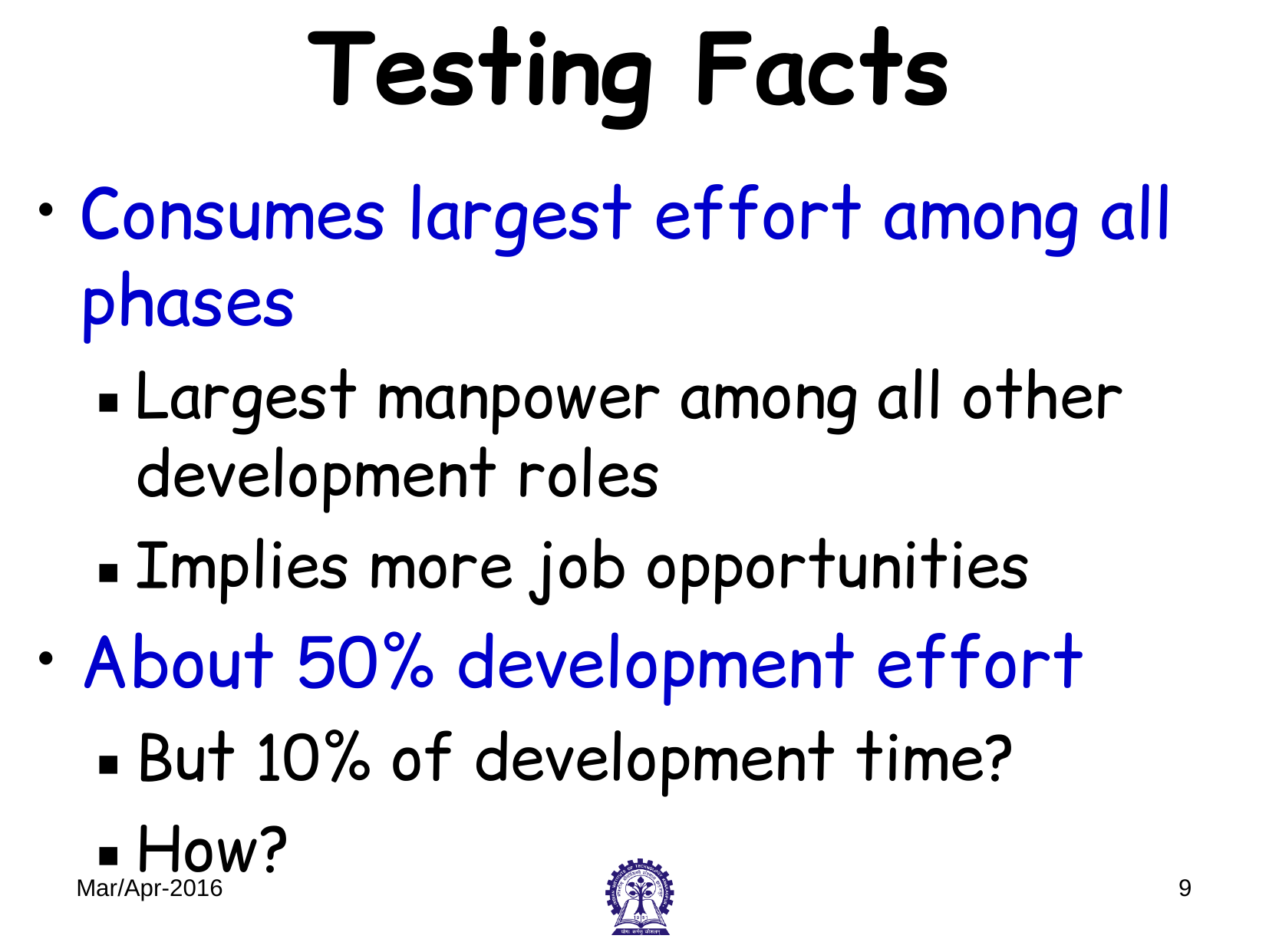

# Testing Facts
Consumes largest effort among all phases
Largest manpower among all other development roles
Implies more job opportunities
About 50% development effort
But 10% of development time?
How?
Mar/Apr-2016
9